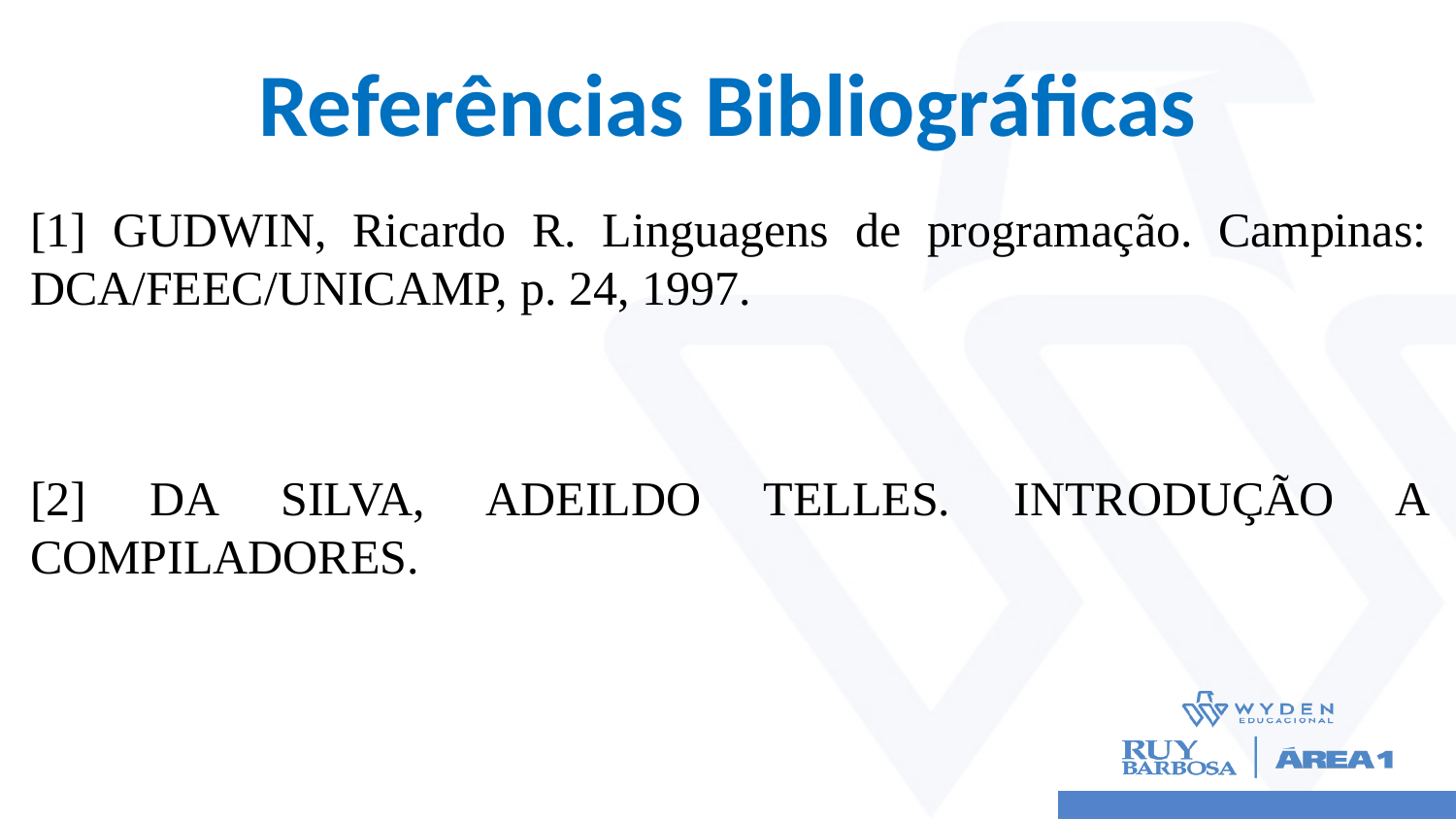

# Referências Bibliográficas
[1] GUDWIN, Ricardo R. Linguagens de programação. Campinas: DCA/FEEC/UNICAMP, p. 24, 1997.

[2] DA SILVA, ADEILDO TELLES. INTRODUÇÃO A COMPILADORES.